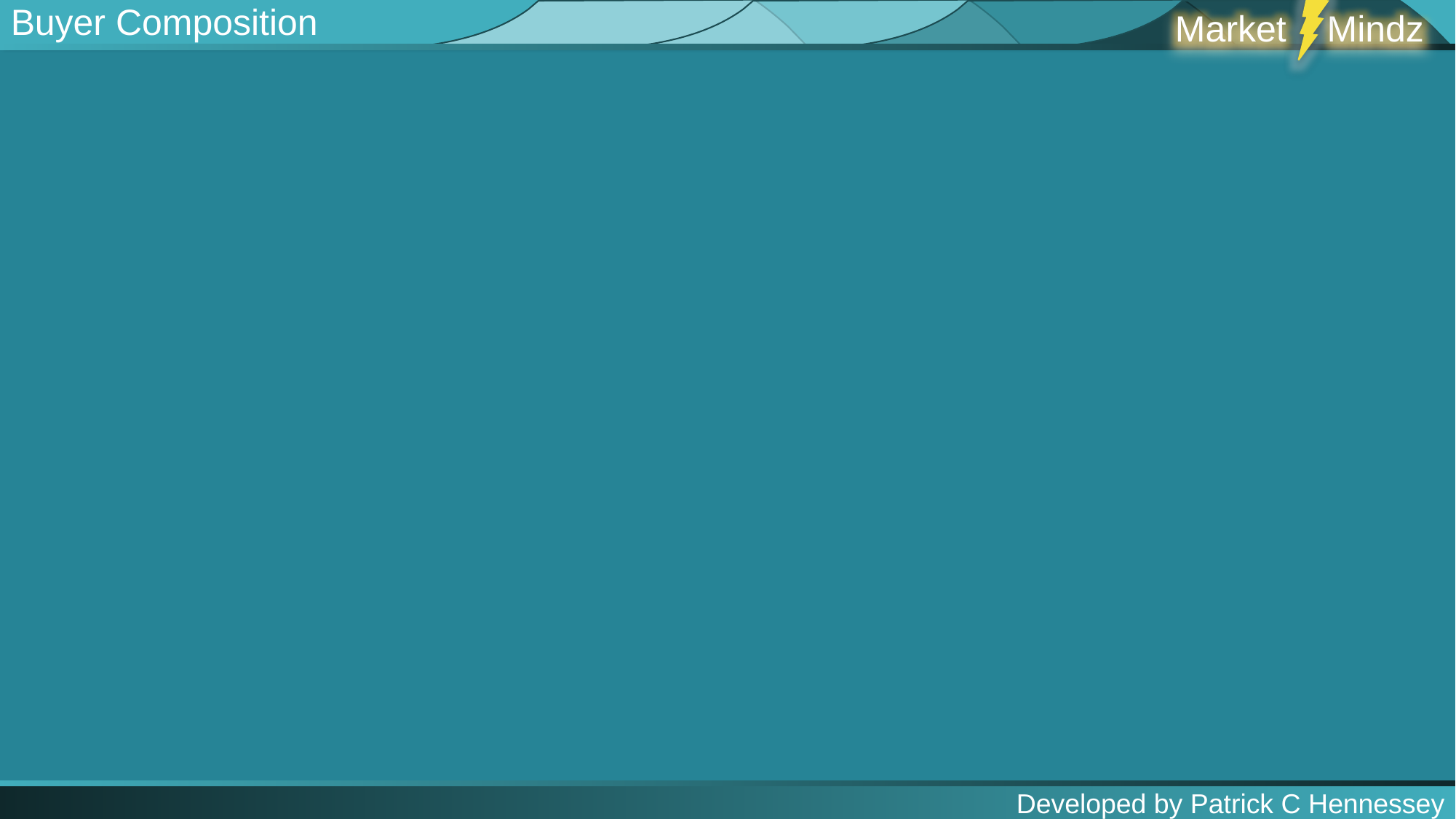

Market    Mindz

Buyer Composition

Developed by Patrick C Hennessey